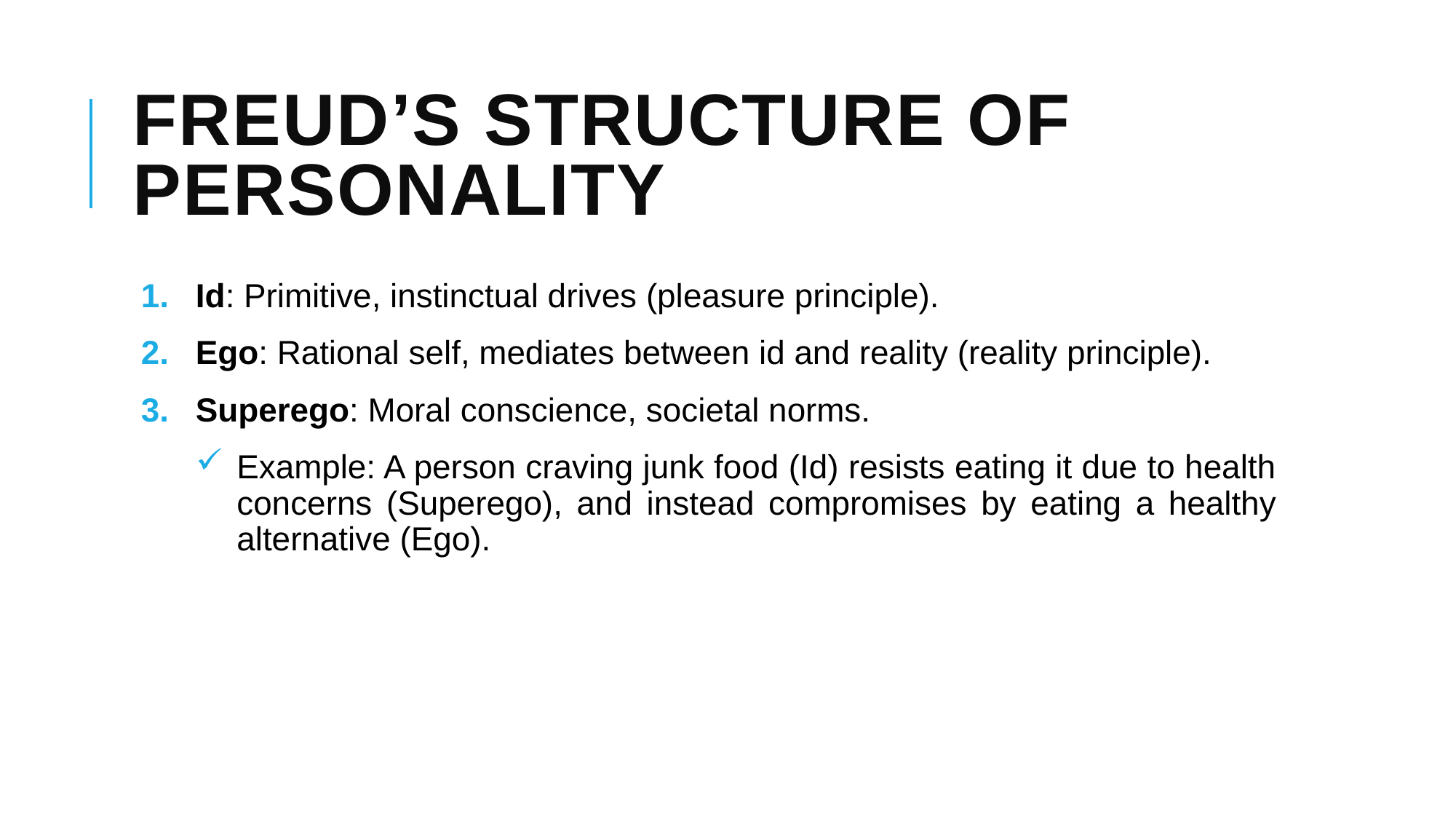

# Freud’s Structure of Personality
Id: Primitive, instinctual drives (pleasure principle).
Ego: Rational self, mediates between id and reality (reality principle).
Superego: Moral conscience, societal norms.
Example: A person craving junk food (Id) resists eating it due to health concerns (Superego), and instead compromises by eating a healthy alternative (Ego).